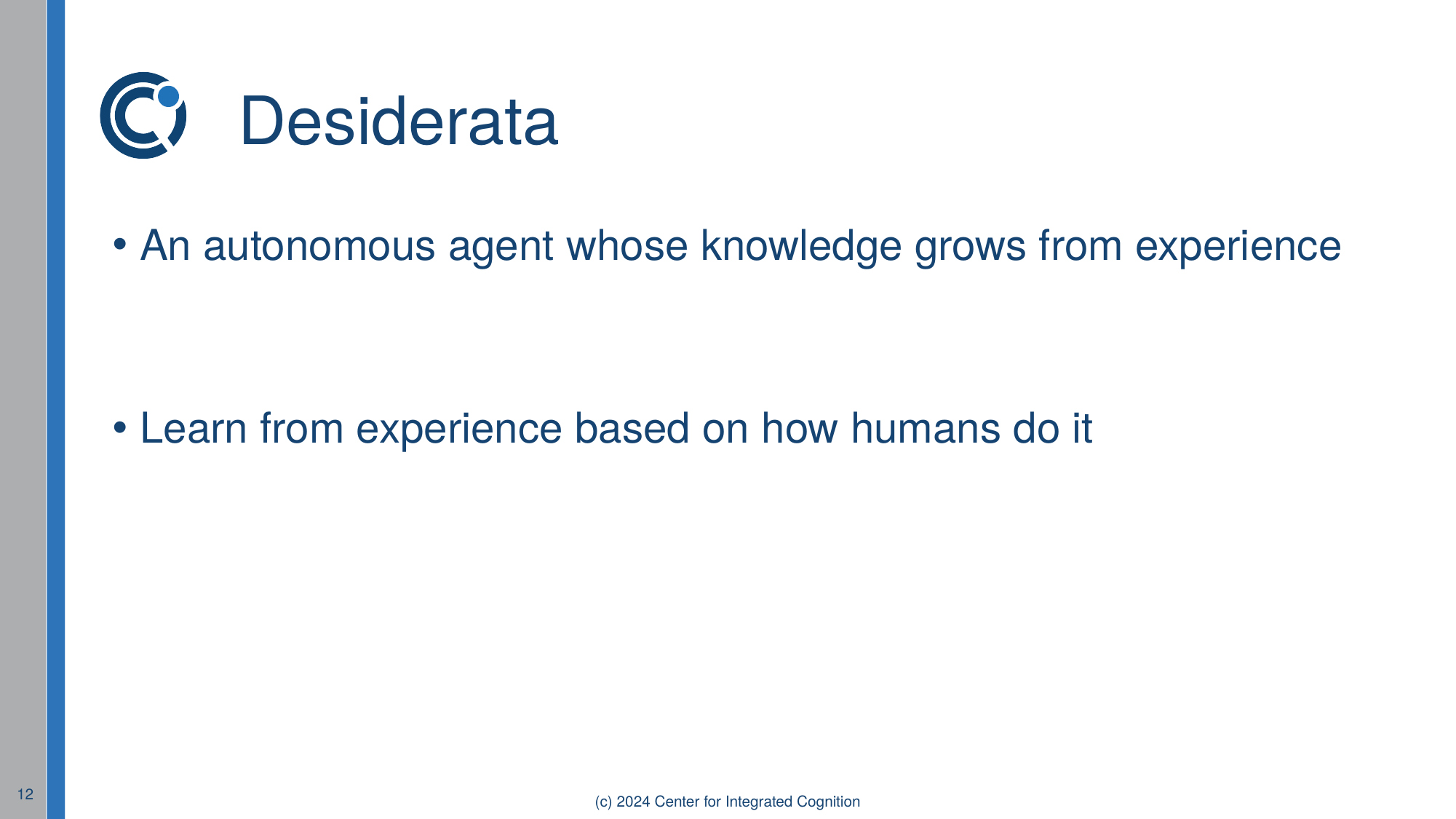

# Desiderata
An autonomous agent whose knowledge grows from experience

Learn from experience based on how humans do it
12
(c) 2024 Center for Integrated Cognition